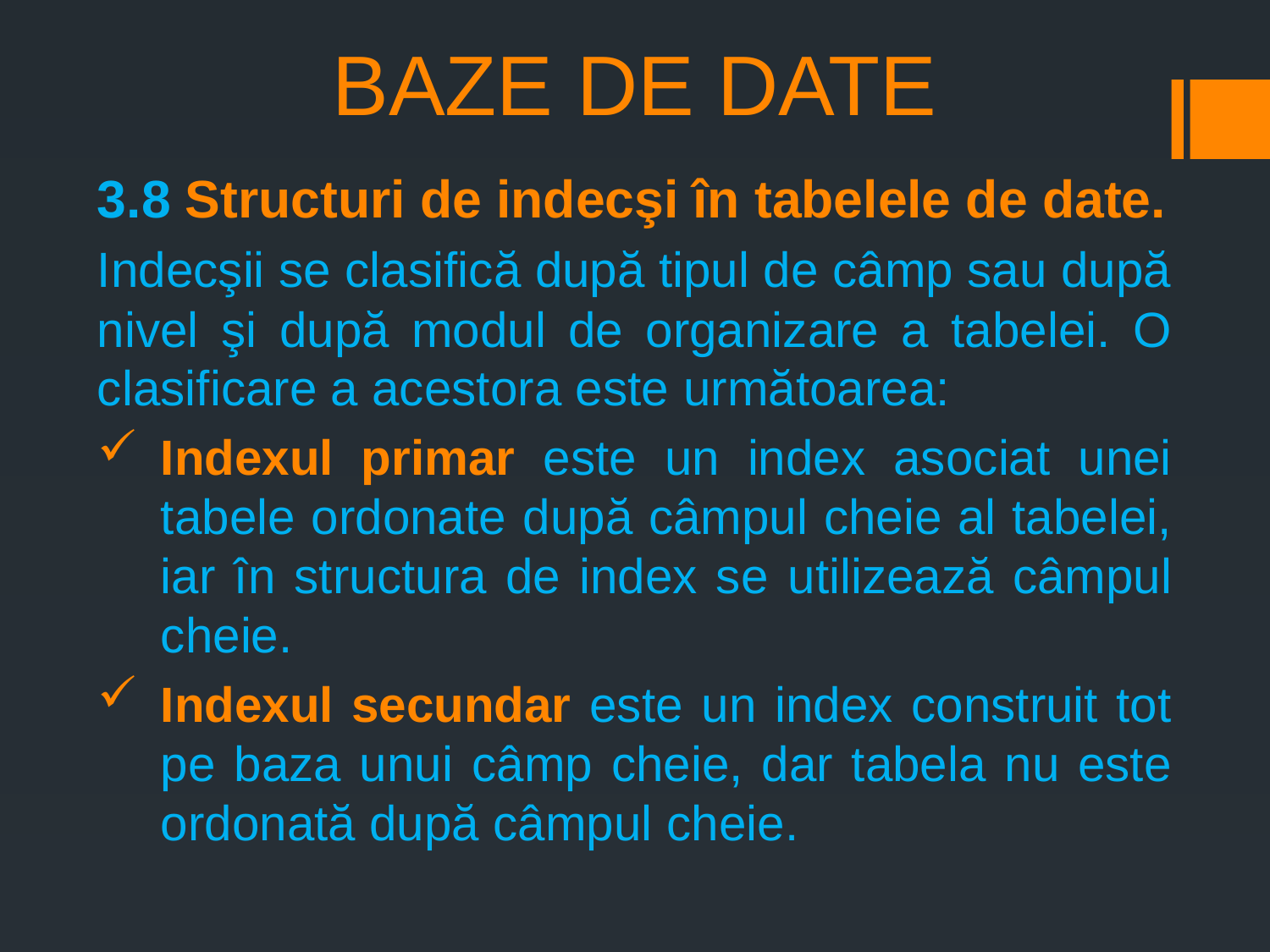

# BAZE DE DATE
3.8 Structuri de indecşi în tabelele de date.
Indecşii se clasifică după tipul de câmp sau după nivel şi după modul de organizare a tabelei. O clasificare a acestora este următoarea:
Indexul primar este un index asociat unei tabele ordonate după câmpul cheie al tabelei, iar în structura de index se utilizează câmpul cheie.
Indexul secundar este un index construit tot pe baza unui câmp cheie, dar tabela nu este ordonată după câmpul cheie.